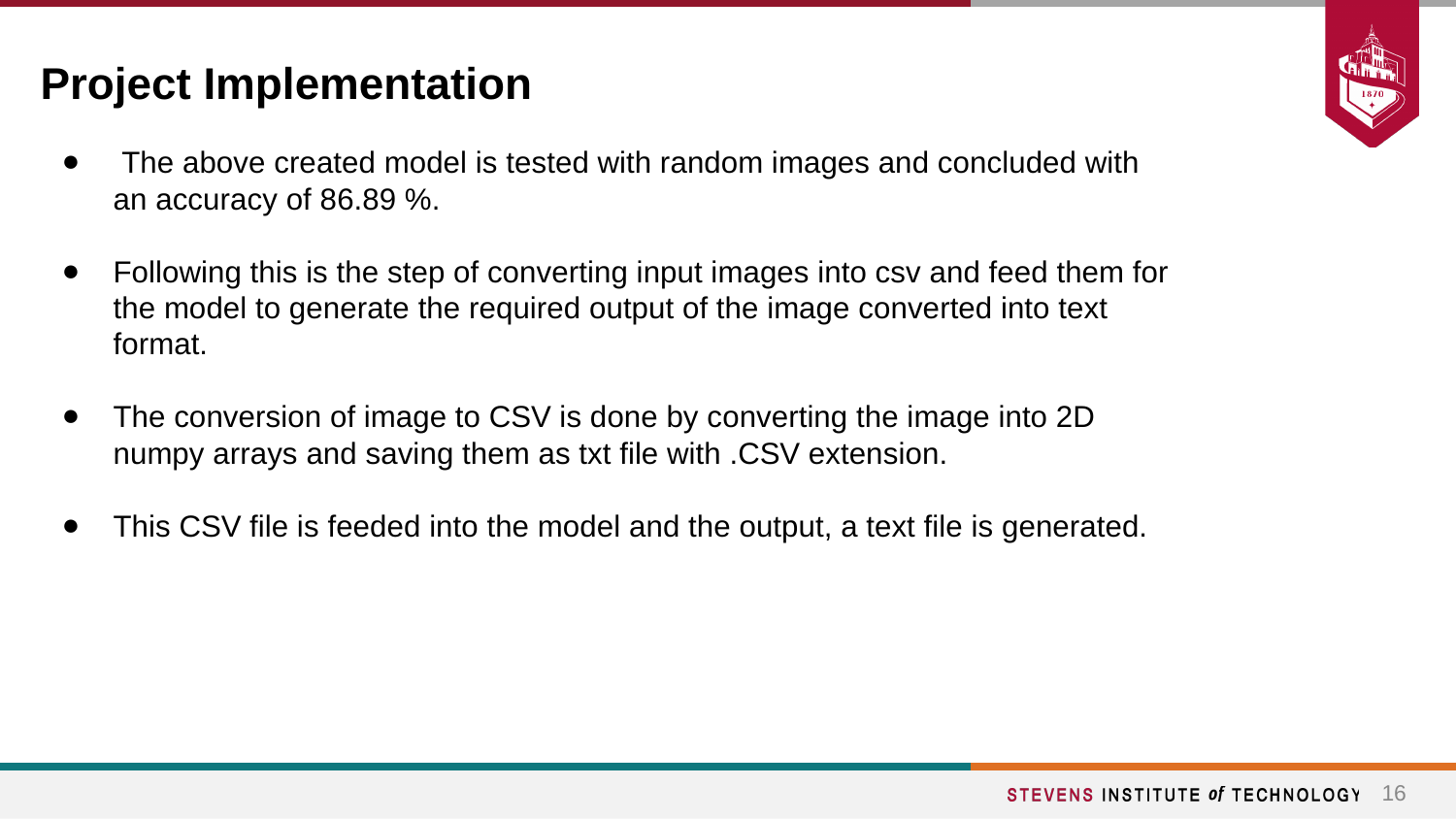

# Project Implementation
 The above created model is tested with random images and concluded with an accuracy of 86.89 %.

Following this is the step of converting input images into csv and feed them for the model to generate the required output of the image converted into text format.

The conversion of image to CSV is done by converting the image into 2D numpy arrays and saving them as txt file with .CSV extension.

This CSV file is feeded into the model and the output, a text file is generated.

16